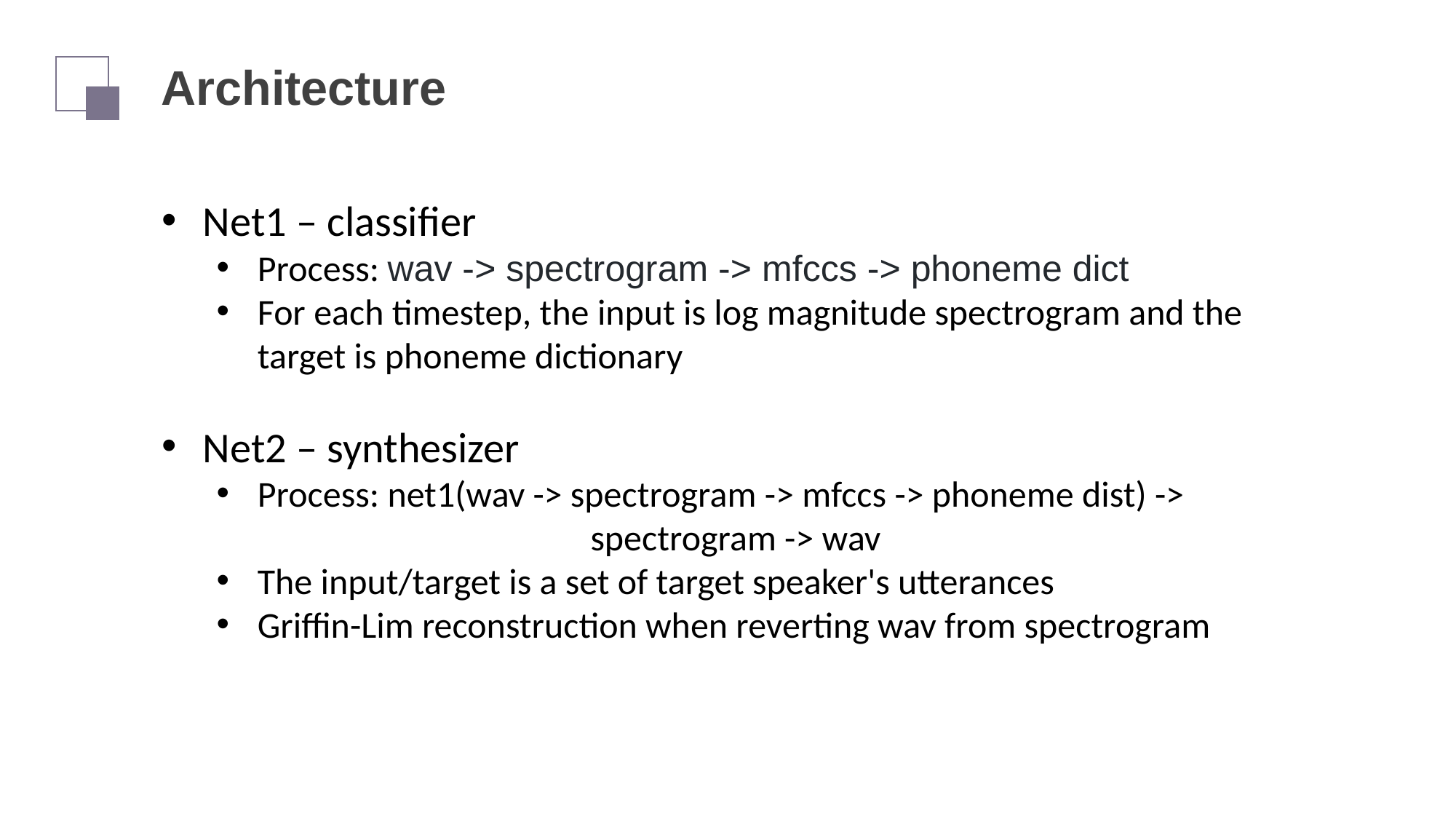

Architecture

Net1 – classifier
Process: wav -> spectrogram -> mfccs -> phoneme dict
For each timestep, the input is log magnitude spectrogram and the target is phoneme dictionary

Net2 – synthesizer
Process: net1(wav -> spectrogram -> mfccs -> phoneme dist) -> 			              spectrogram -> wav
The input/target is a set of target speaker's utterances
Griffin-Lim reconstruction when reverting wav from spectrogram